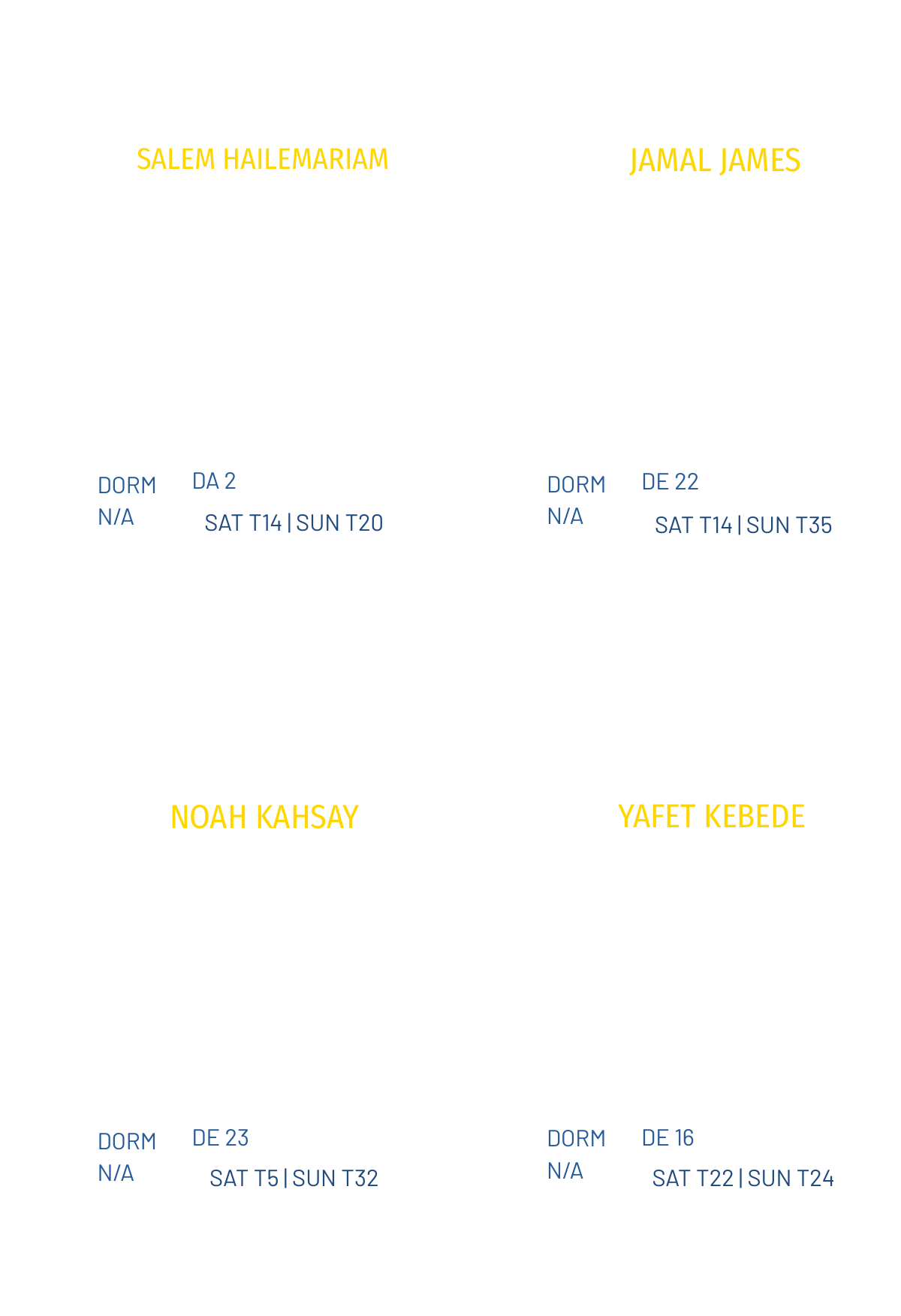

JAMAL JAMES
SALEM HAILEMARIAM
ATLANTA CAMPUS MINISTRY
NEW
PARTICIPANT
PARTICIPANT
DA 2
DE 22
DORM
DORM
N/A
N/A
SAT T14 | SUN T20
SAT T14 | SUN T35
YAFET KEBEDE
NOAH KAHSAY
ATLANTA CAMPUS MINISTRY
ATLANTA CAMPUS MINISTRY
PARTICIPANT
PARTICIPANT
DE 23
DE 16
DORM
DORM
N/A
N/A
SAT T5 | SUN T32
SAT T22 | SUN T24